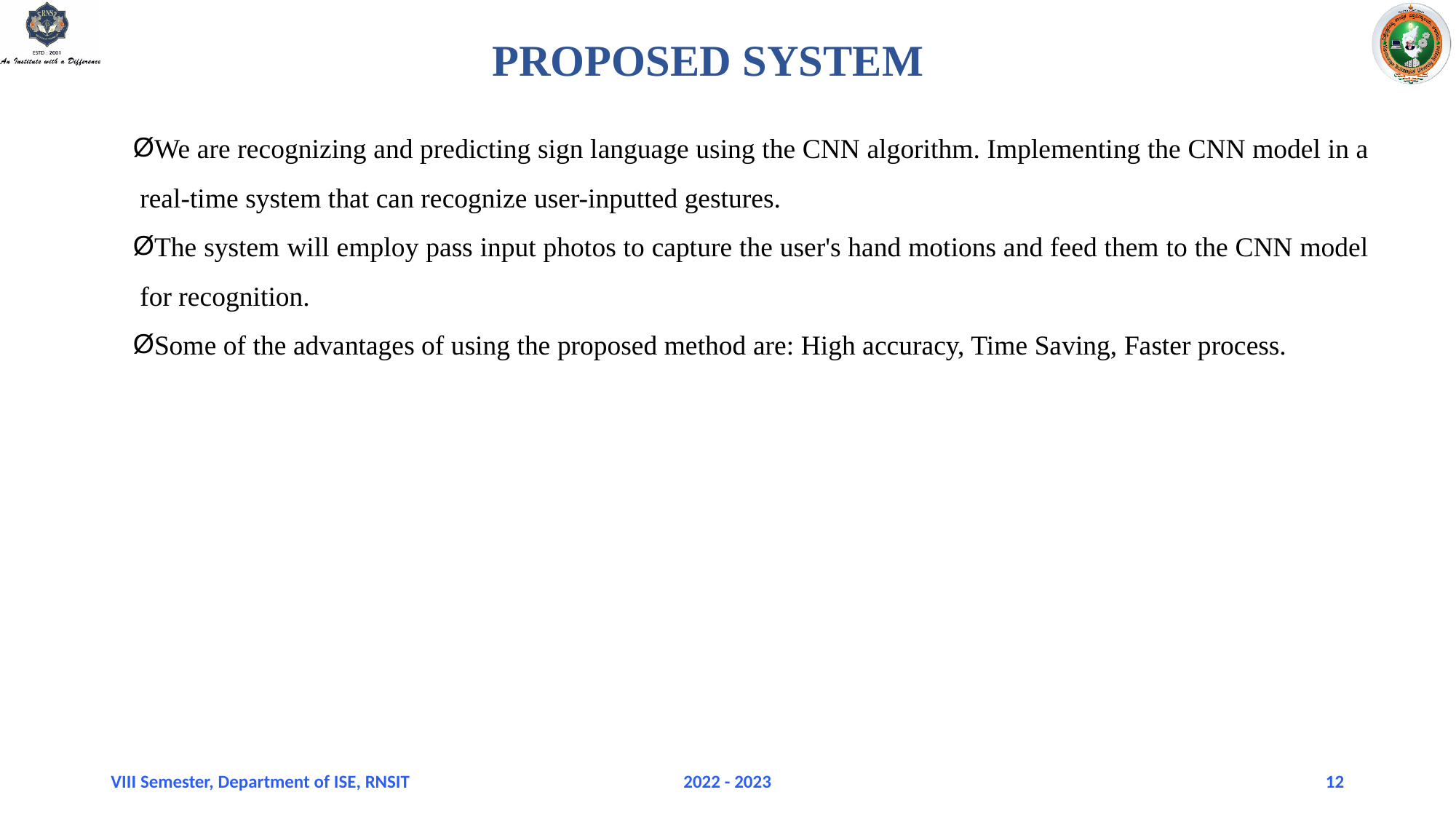

# Proposed System
We are recognizing and predicting sign language using the CNN algorithm. Implementing the CNN model in a real-time system that can recognize user-inputted gestures.
The system will employ pass input photos to capture the user's hand motions and feed them to the CNN model for recognition.
Some of the advantages of using the proposed method are: High accuracy, Time Saving, Faster process.
VIII Semester, Department of ISE, RNSIT
2022 - 2023
12